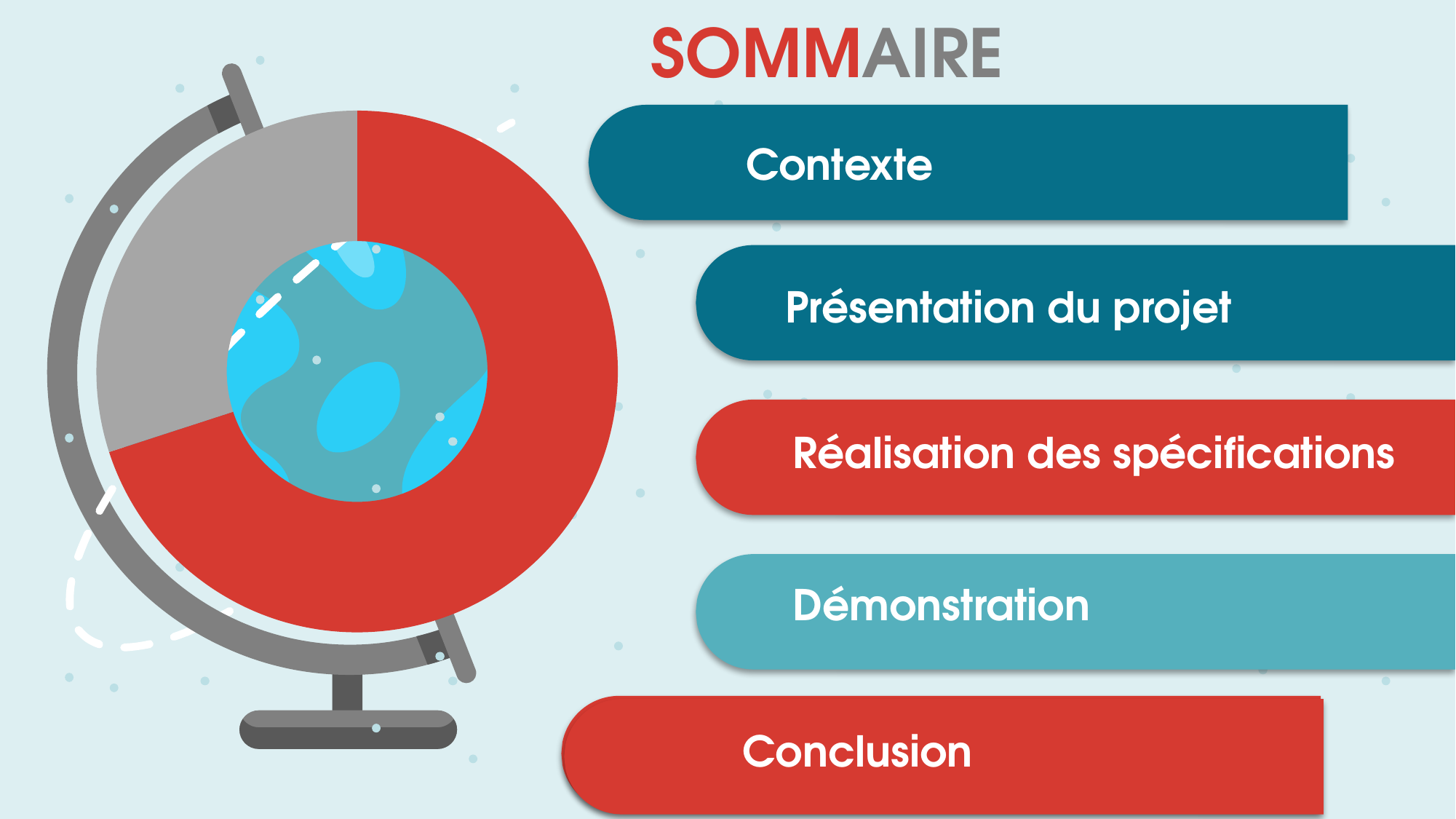

SOMMAIRE

### Chart

| Category | Sales |
|---|---|
| 1st Qtr | 70.0 |
| 2nd Qtr | 30.0 |

Contexte

Présentation du projet

Réalisation des spécifications

Démonstration

Conclusion
Conclusion